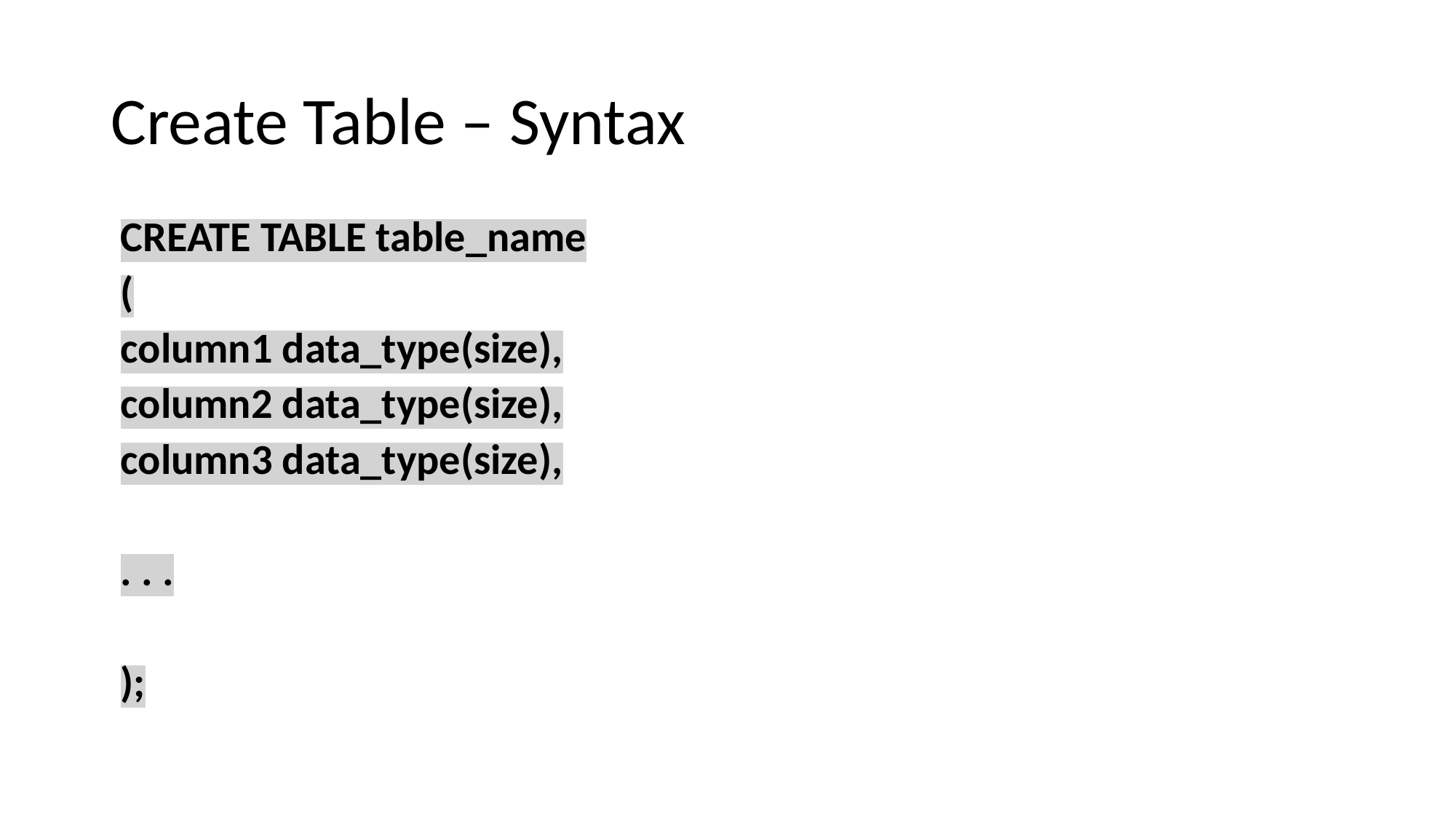

# Create Table – Syntax
| CREATE TABLE table\_name ( column1 data\_type(size), column2 data\_type(size), column3 data\_type(size), . . . ); |
| --- |